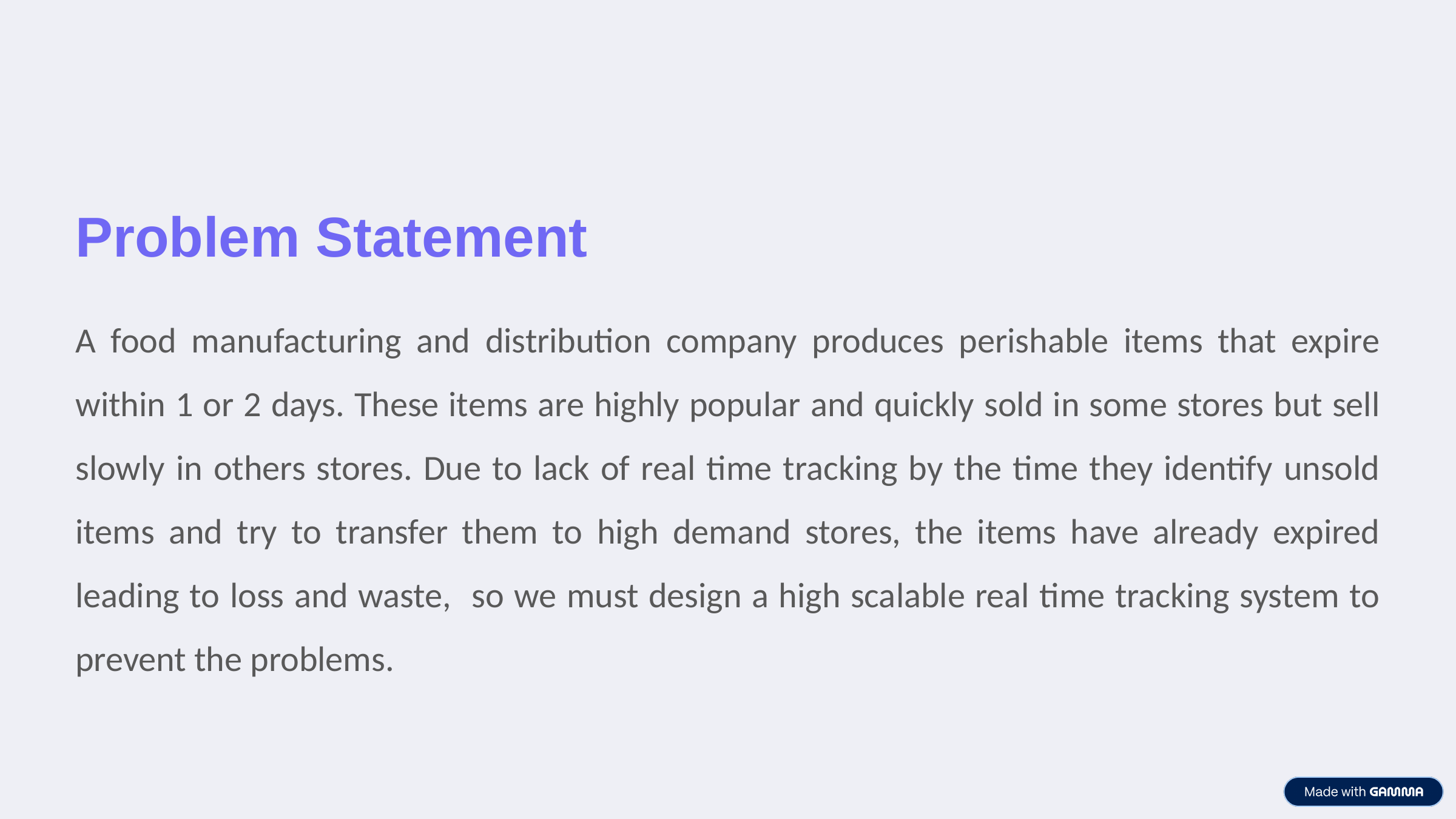

Problem Statement
A food manufacturing and distribution company produces perishable items that expire within 1 or 2 days. These items are highly popular and quickly sold in some stores but sell slowly in others stores. Due to lack of real time tracking by the time they identify unsold items and try to transfer them to high demand stores, the items have already expired leading to loss and waste,  so we must design a high scalable real time tracking system to prevent the problems.